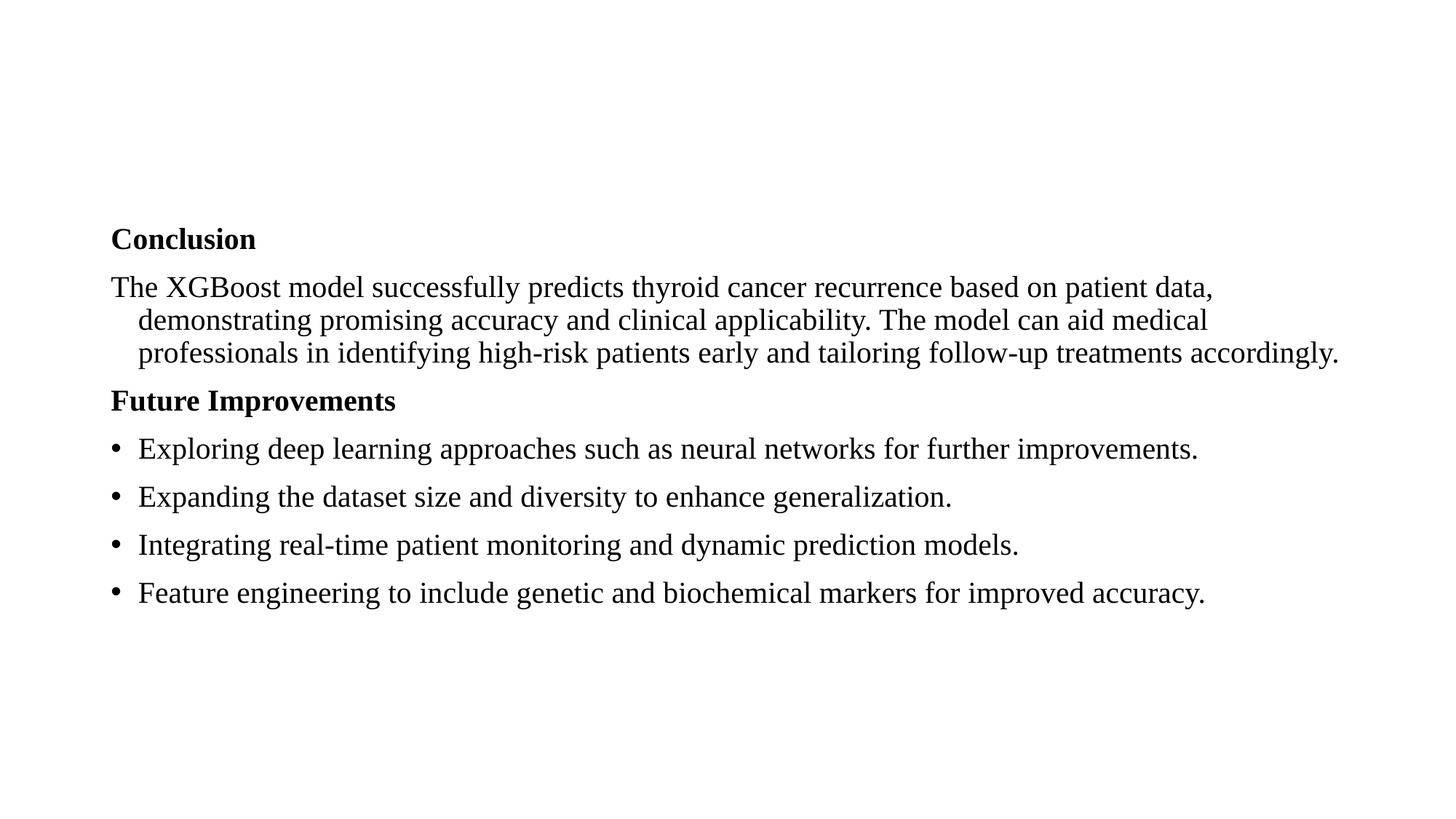

#
Conclusion
The XGBoost model successfully predicts thyroid cancer recurrence based on patient data, demonstrating promising accuracy and clinical applicability. The model can aid medical professionals in identifying high-risk patients early and tailoring follow-up treatments accordingly.
Future Improvements
Exploring deep learning approaches such as neural networks for further improvements.
Expanding the dataset size and diversity to enhance generalization.
Integrating real-time patient monitoring and dynamic prediction models.
Feature engineering to include genetic and biochemical markers for improved accuracy.